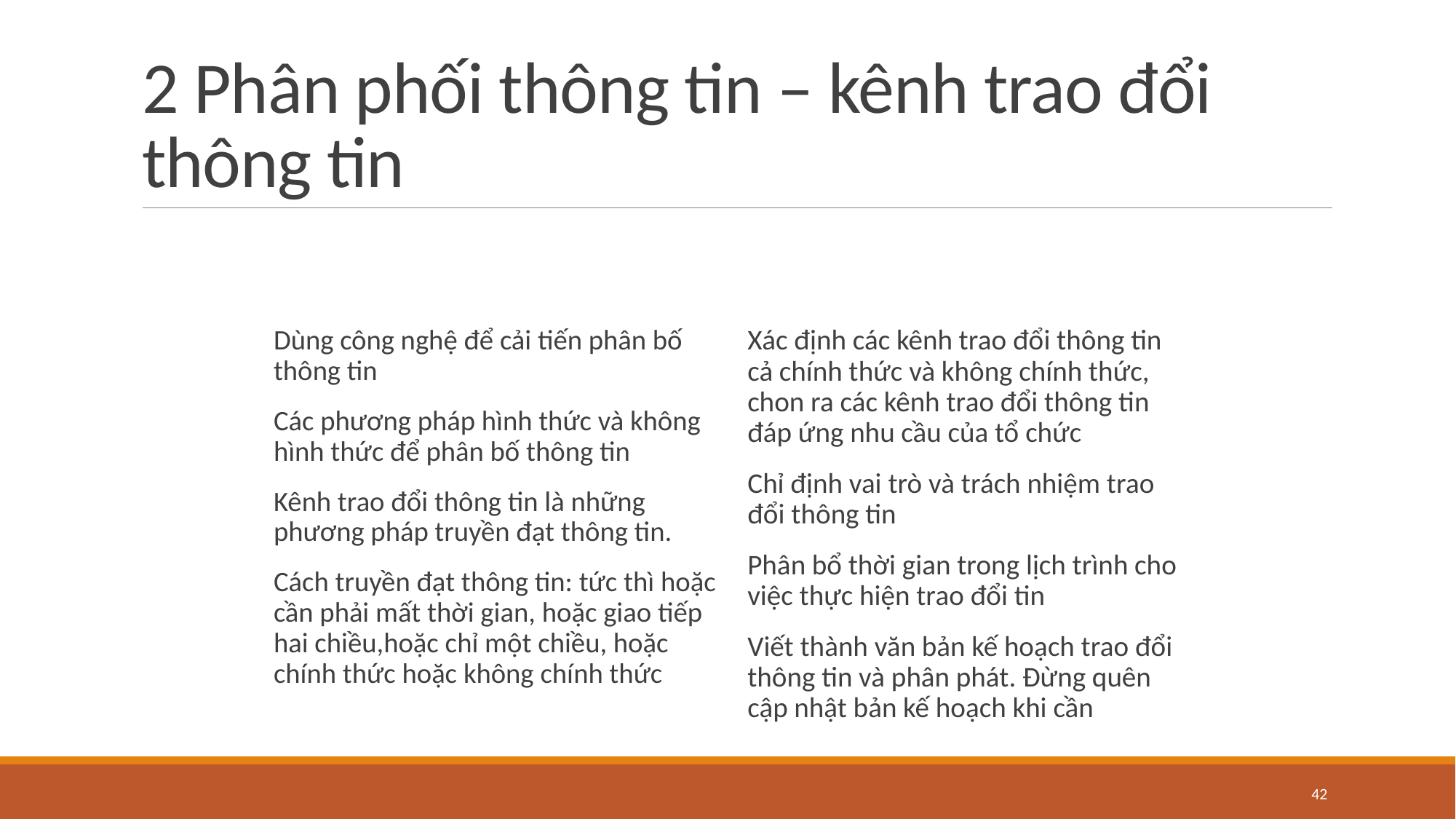

# 2 Phân phối thông tin – kênh trao đổi thông tin
Dùng công nghệ để cải tiến phân bố thông tin
Các phương pháp hình thức và không hình thức để phân bố thông tin
Kênh trao đổi thông tin là những phương pháp truyền đạt thông tin.
Cách truyền đạt thông tin: tức thì hoặc cần phải mất thời gian, hoặc giao tiếp hai chiều,hoặc chỉ một chiều, hoặc chính thức hoặc không chính thức
Xác định các kênh trao đổi thông tin cả chính thức và không chính thức, chon ra các kênh trao đổi thông tin đáp ứng nhu cầu của tổ chức
Chỉ định vai trò và trách nhiệm trao đổi thông tin
Phân bổ thời gian trong lịch trình cho việc thực hiện trao đổi tin
Viết thành văn bản kế hoạch trao đổi thông tin và phân phát. Đừng quên cập nhật bản kế hoạch khi cần
42